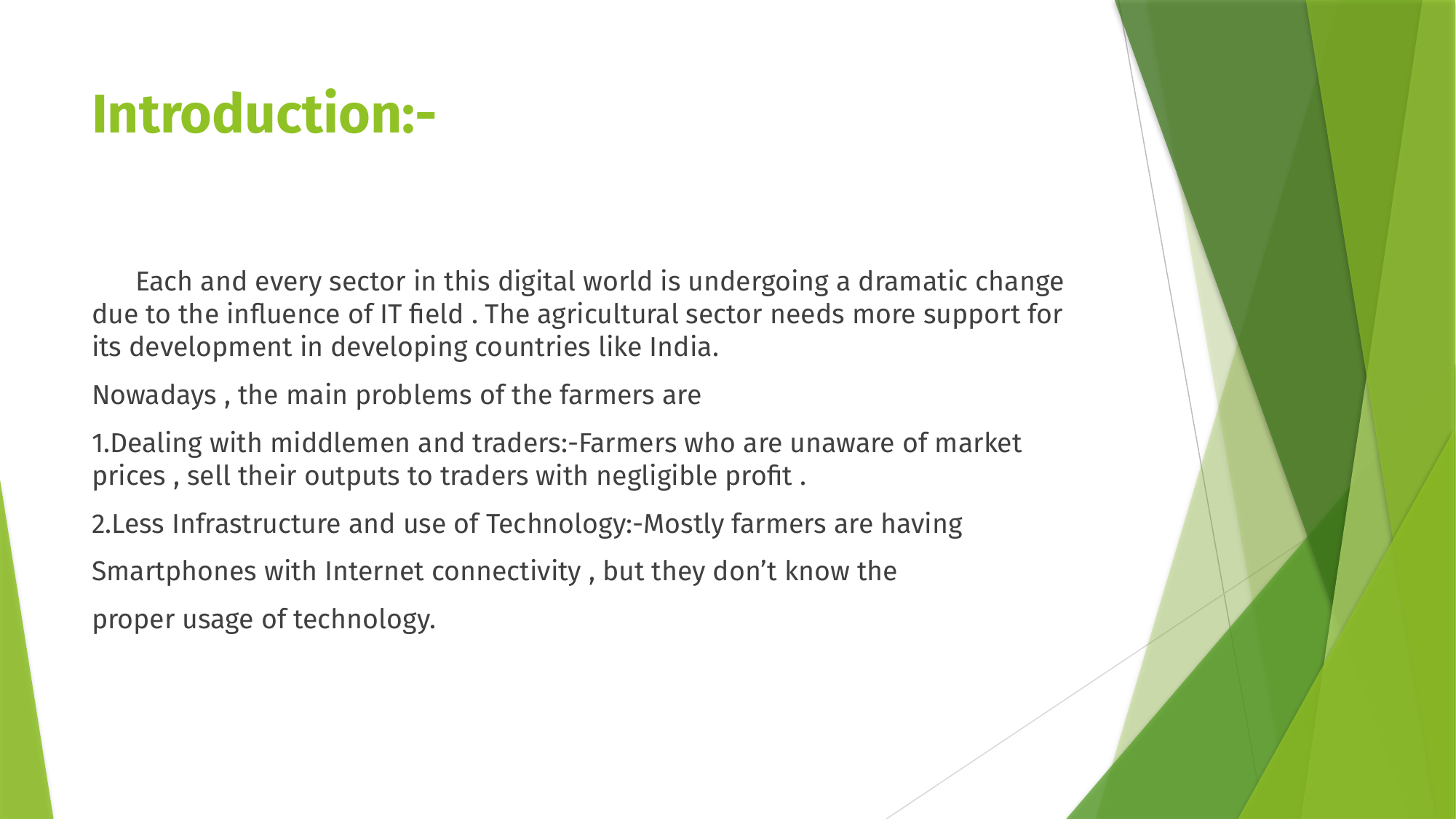

# Introduction:-
      Each and every sector in this digital world is undergoing a dramatic change due to the influence of IT field . The agricultural sector needs more support for its development in developing countries like India.
Nowadays , the main problems of the farmers are
1.Dealing with middlemen and traders:-Farmers who are unaware of market prices , sell their outputs to traders with negligible profit .
2.Less Infrastructure and use of Technology:-Mostly farmers are having
Smartphones with Internet connectivity , but they don’t know the
proper usage of technology.